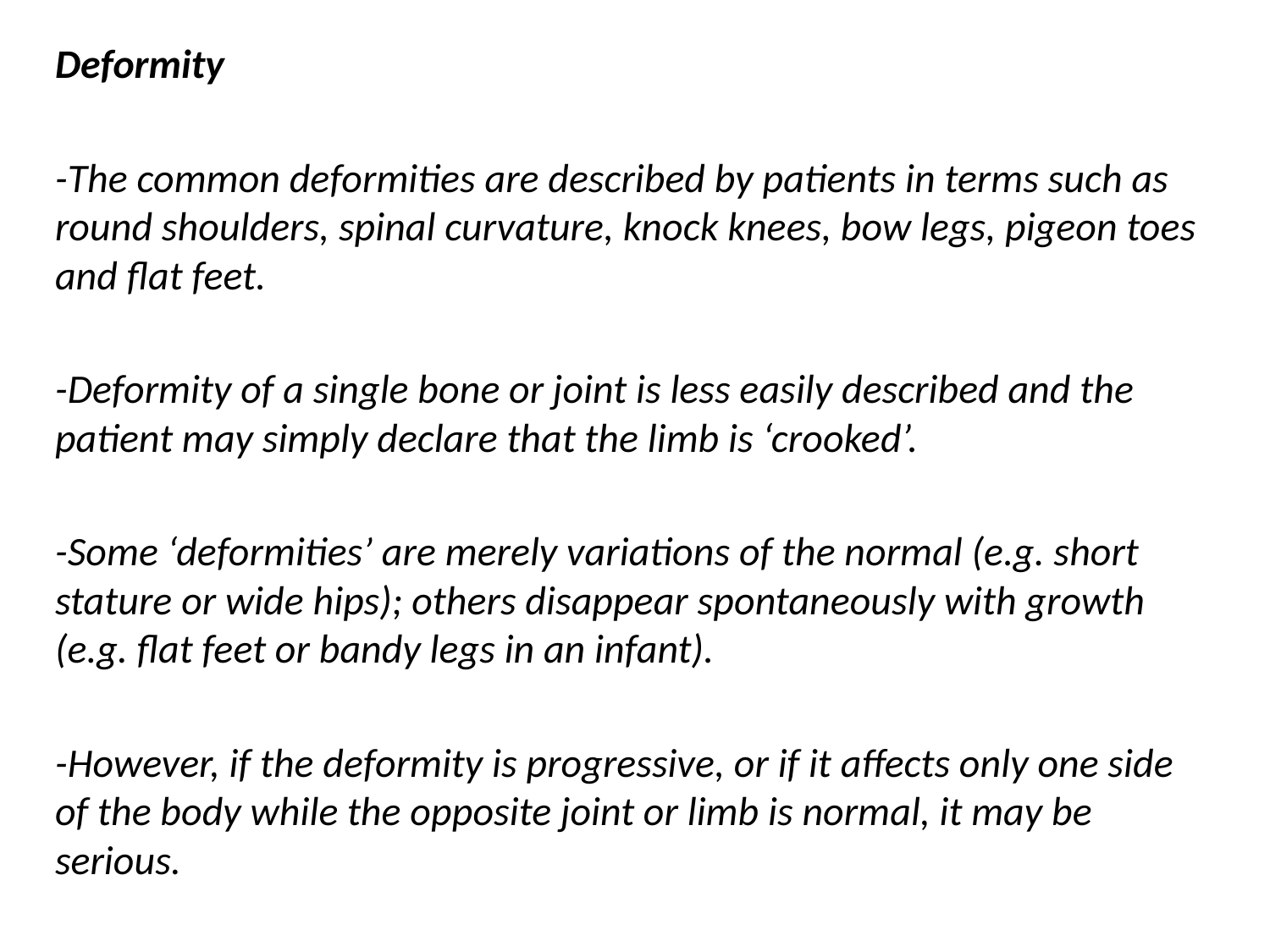

Deformity

-The common deformities are described by patients in terms such as round shoulders, spinal curvature, knock knees, bow legs, pigeon toes and flat feet.

-Deformity of a single bone or joint is less easily described and the patient may simply declare that the limb is ‘crooked’.

-Some ‘deformities’ are merely variations of the normal (e.g. short stature or wide hips); others disappear spontaneously with growth (e.g. flat feet or bandy legs in an infant).

-However, if the deformity is progressive, or if it affects only one side of the body while the opposite joint or limb is normal, it may be serious.